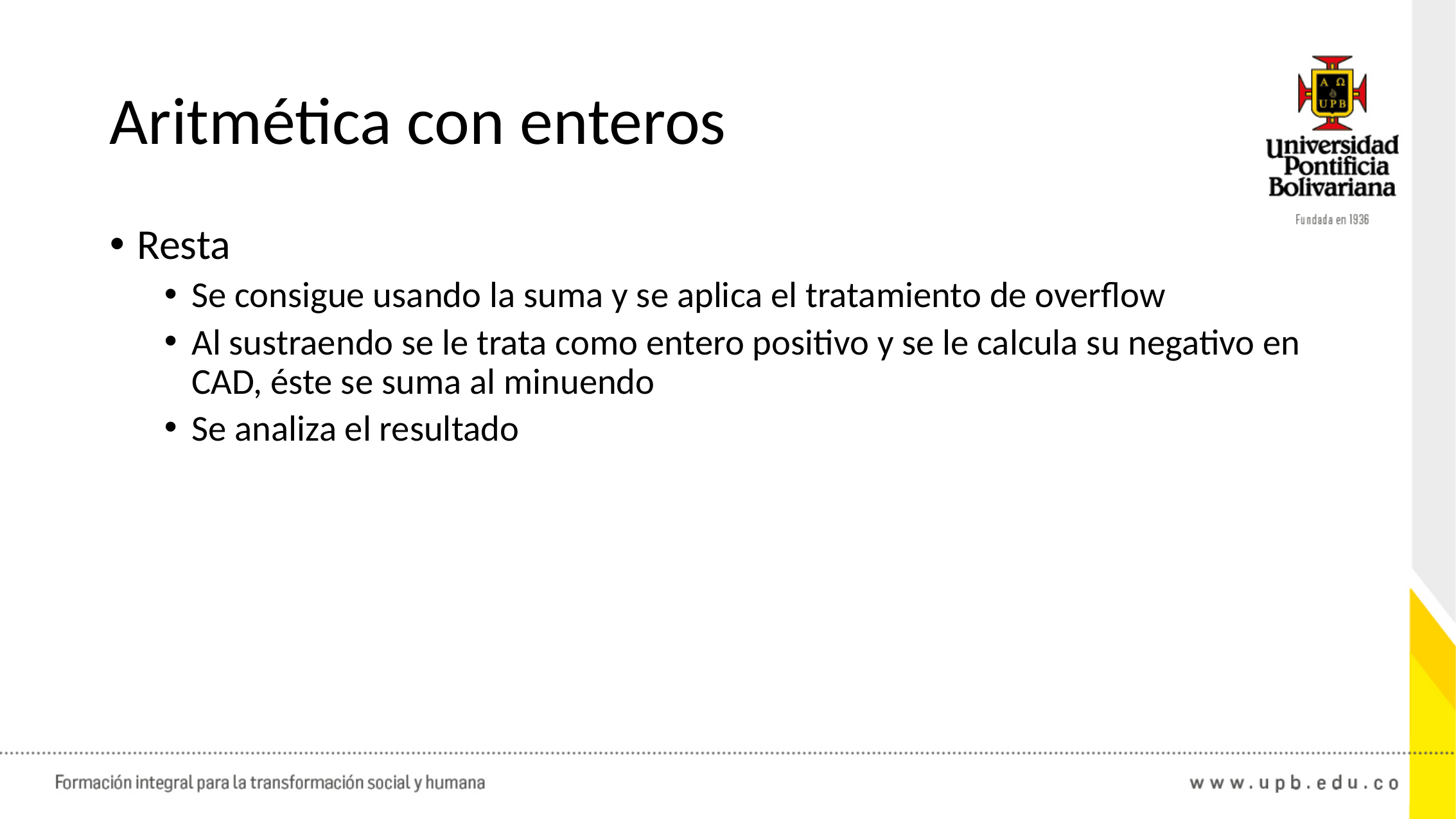

# Aritmética con enteros
Resta
Se consigue usando la suma y se aplica el tratamiento de overflow
Al sustraendo se le trata como entero positivo y se le calcula su negativo en CAD, éste se suma al minuendo
Se analiza el resultado